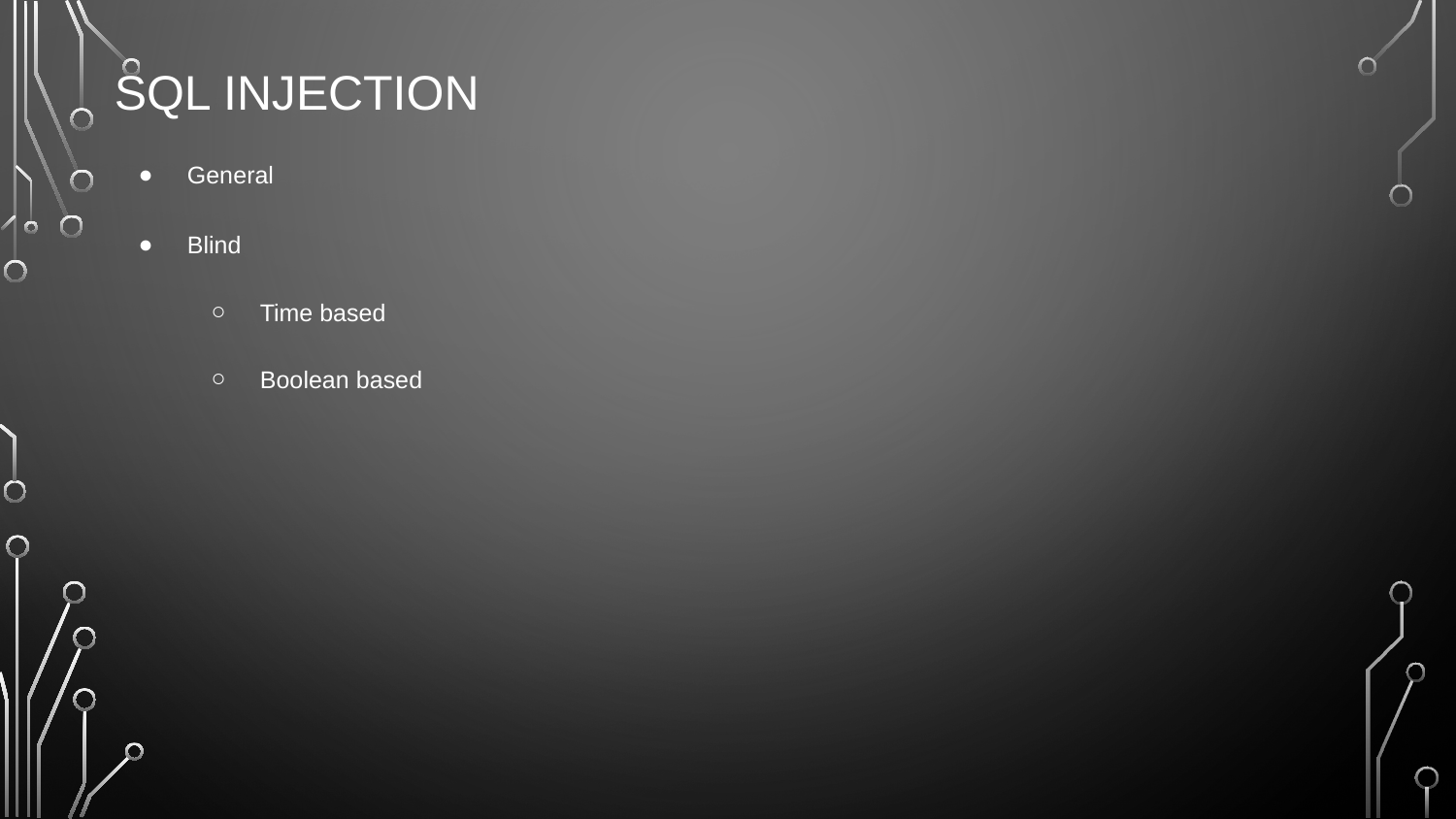

# SQL injection
General

Blind
Time based
Boolean based